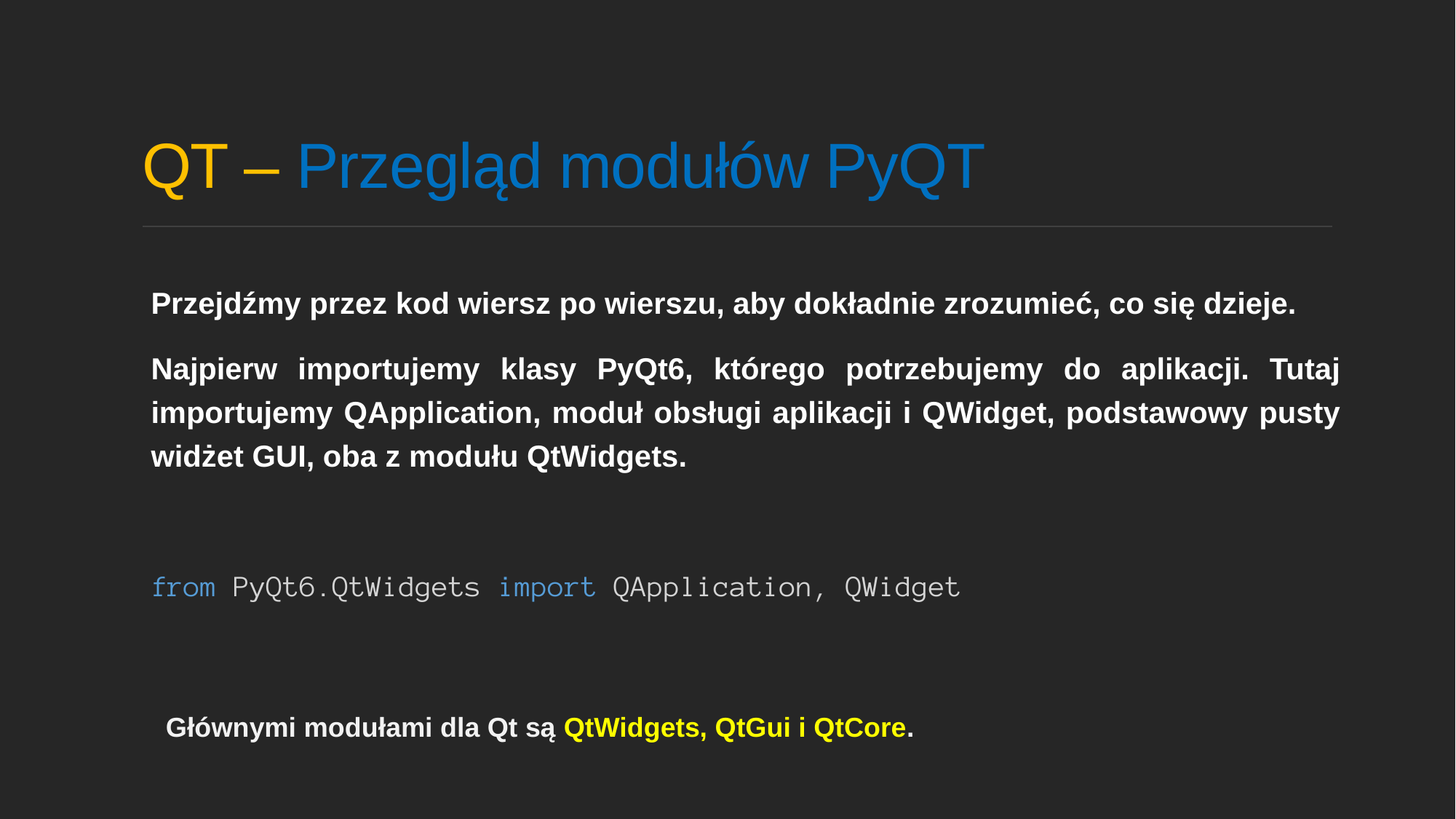

# QT – Przegląd modułów PyQT
Przejdźmy przez kod wiersz po wierszu, aby dokładnie zrozumieć, co się dzieje.
Najpierw importujemy klasy PyQt6, którego potrzebujemy do aplikacji. Tutaj importujemy QApplication, moduł obsługi aplikacji i QWidget, podstawowy pusty widżet GUI, oba z modułu QtWidgets.

from PyQt6.QtWidgets import QApplication, QWidget

Głównymi modułami dla Qt są QtWidgets, QtGui i QtCore.